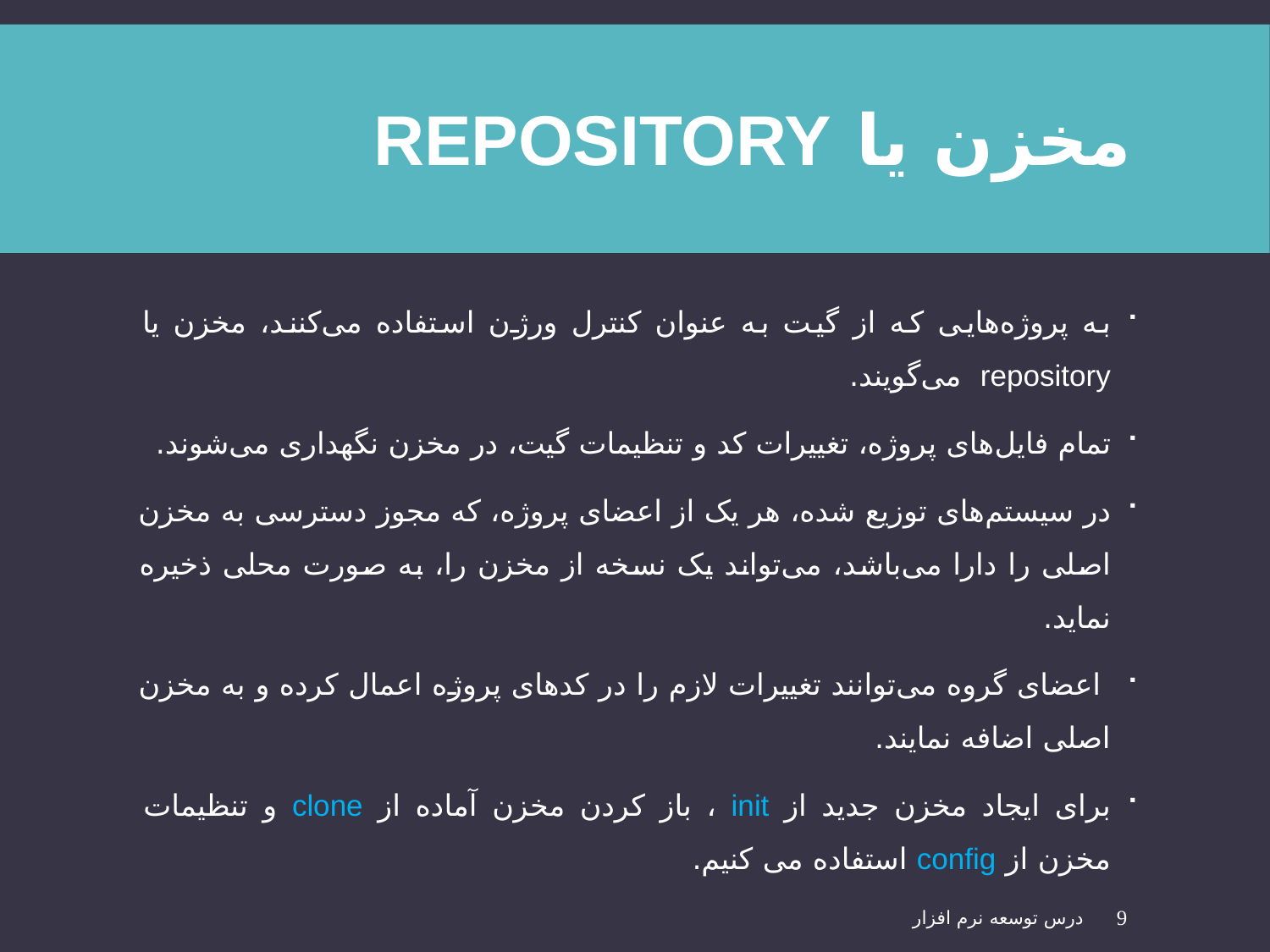

# مخزن یا Repository
به پروژه‌هایی که از گیت به عنوان کنترل ورژن استفاده می‌کنند، مخزن یا repository  می‌گویند.
تمام فایل‌های پروژه، تغییرات کد و تنظیمات گیت، در مخزن نگهداری می‌شوند.
در سیستم‌های توزیع شده، هر یک از اعضای پروژه، که مجوز دسترسی به مخزن اصلی را دارا می‌باشد، می‌تواند یک نسخه از مخزن را، به صورت محلی ذخیره نماید.
 اعضای گروه می‌توانند تغییرات لازم را در کدهای پروژه اعمال کرده و به مخزن اصلی اضافه نمایند.
برای ایجاد مخزن جدید از init ، باز کردن مخزن آماده از clone و تنظیمات مخزن از config استفاده می کنیم.

درس توسعه نرم افزار
9